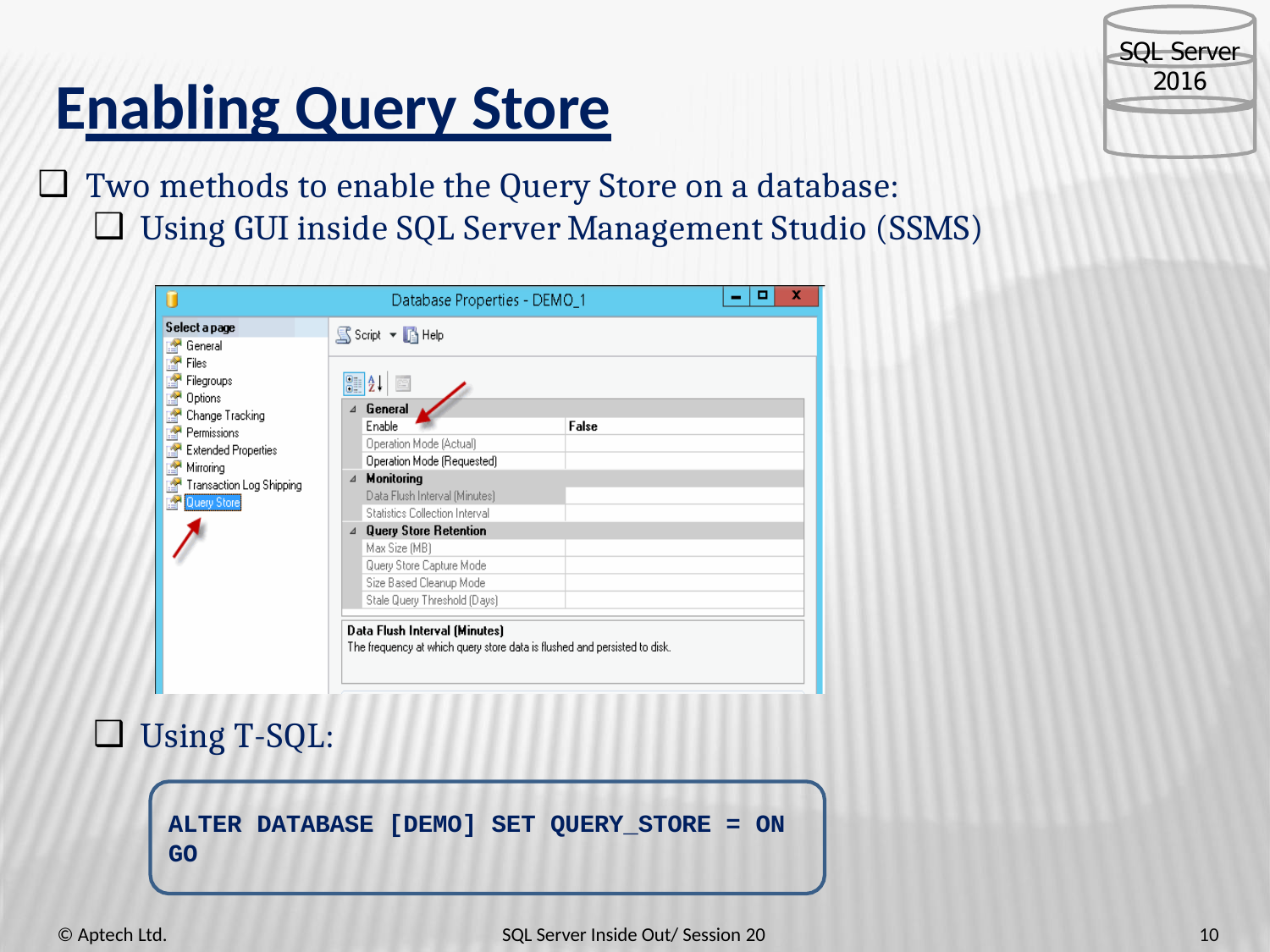

SQL Server

2016
# Enabling Query Store

Two methods to enable the Query Store on a database:
Using GUI inside SQL Server Management Studio (SSMS)

Using T-SQL:

ALTER DATABASE [DEMO] SET QUERY_STORE = ON
GO

10
© Aptech Ltd.
SQL Server Inside Out/ Session 20